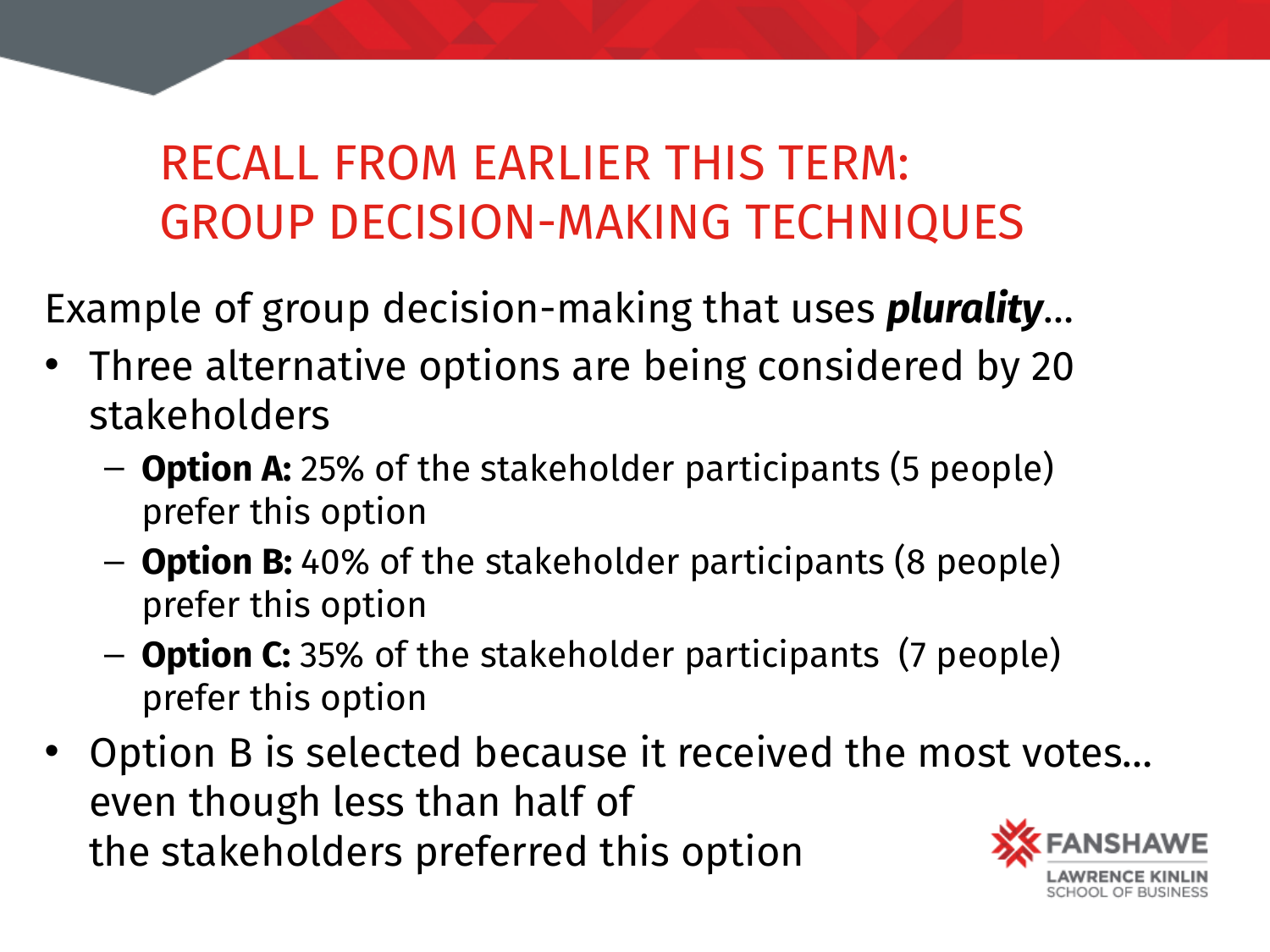

# Recall from earlier this term: Group Decision-Making Techniques
Example of group decision-making that uses plurality…
Three alternative options are being considered by 20 stakeholders
Option A: 25% of the stakeholder participants (5 people) prefer this option
Option B: 40% of the stakeholder participants (8 people) prefer this option
Option C: 35% of the stakeholder participants  (7 people) prefer this option
Option B is selected because it received the most votes… even though less than half of
the stakeholders preferred this option